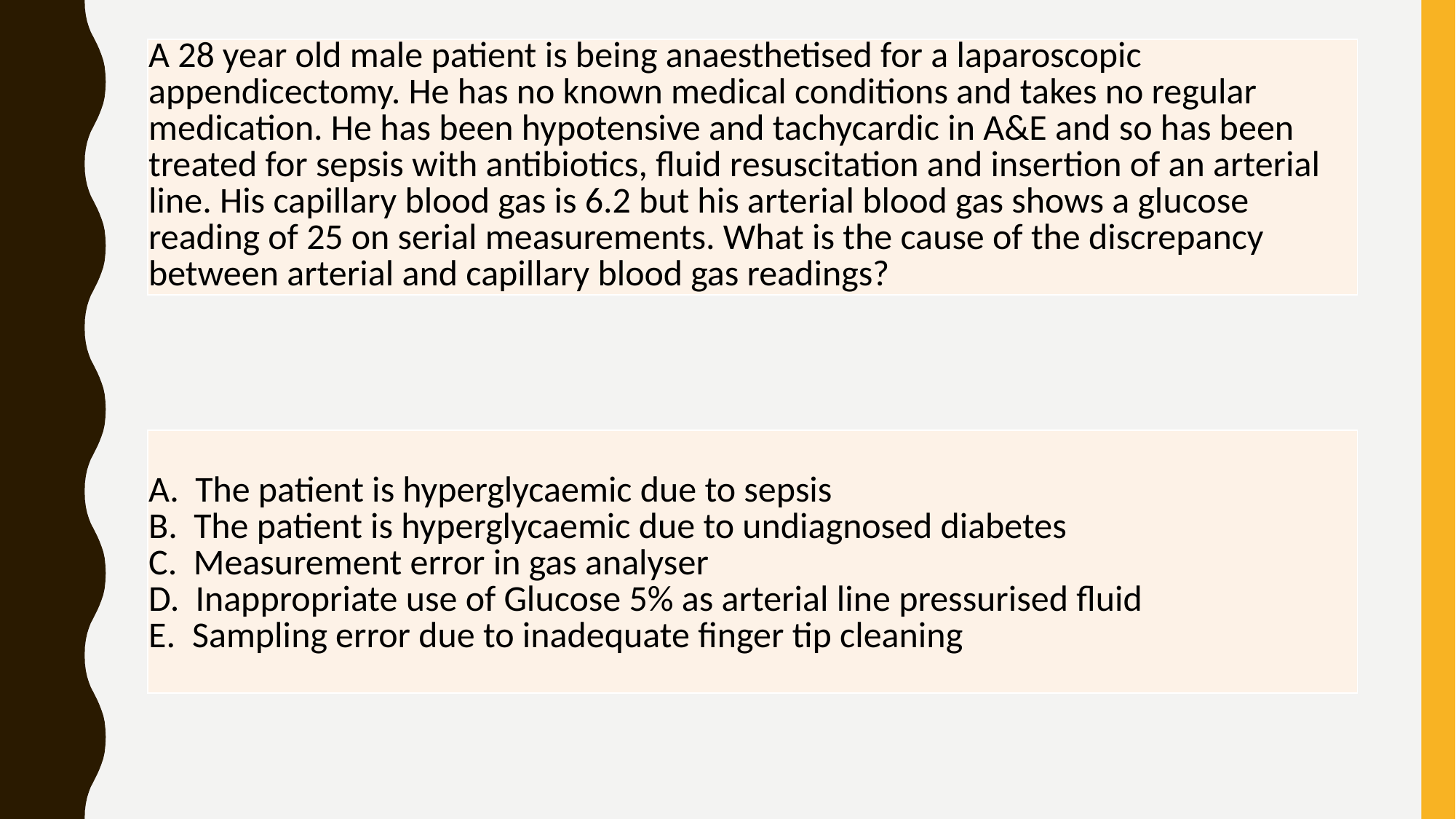

| A 28 year old male patient is being anaesthetised for a laparoscopic appendicectomy. He has no known medical conditions and takes no regular medication. He has been hypotensive and tachycardic in A&E and so has been treated for sepsis with antibiotics, fluid resuscitation and insertion of an arterial line. His capillary blood gas is 6.2 but his arterial blood gas shows a glucose reading of 25 on serial measurements. What is the cause of the discrepancy between arterial and capillary blood gas readings? |
| --- |
| The patient is hyperglycaemic due to sepsis The patient is hyperglycaemic due to undiagnosed diabetes Measurement error in gas analyser Inappropriate use of Glucose 5% as arterial line pressurised fluid Sampling error due to inadequate finger tip cleaning |
| --- |